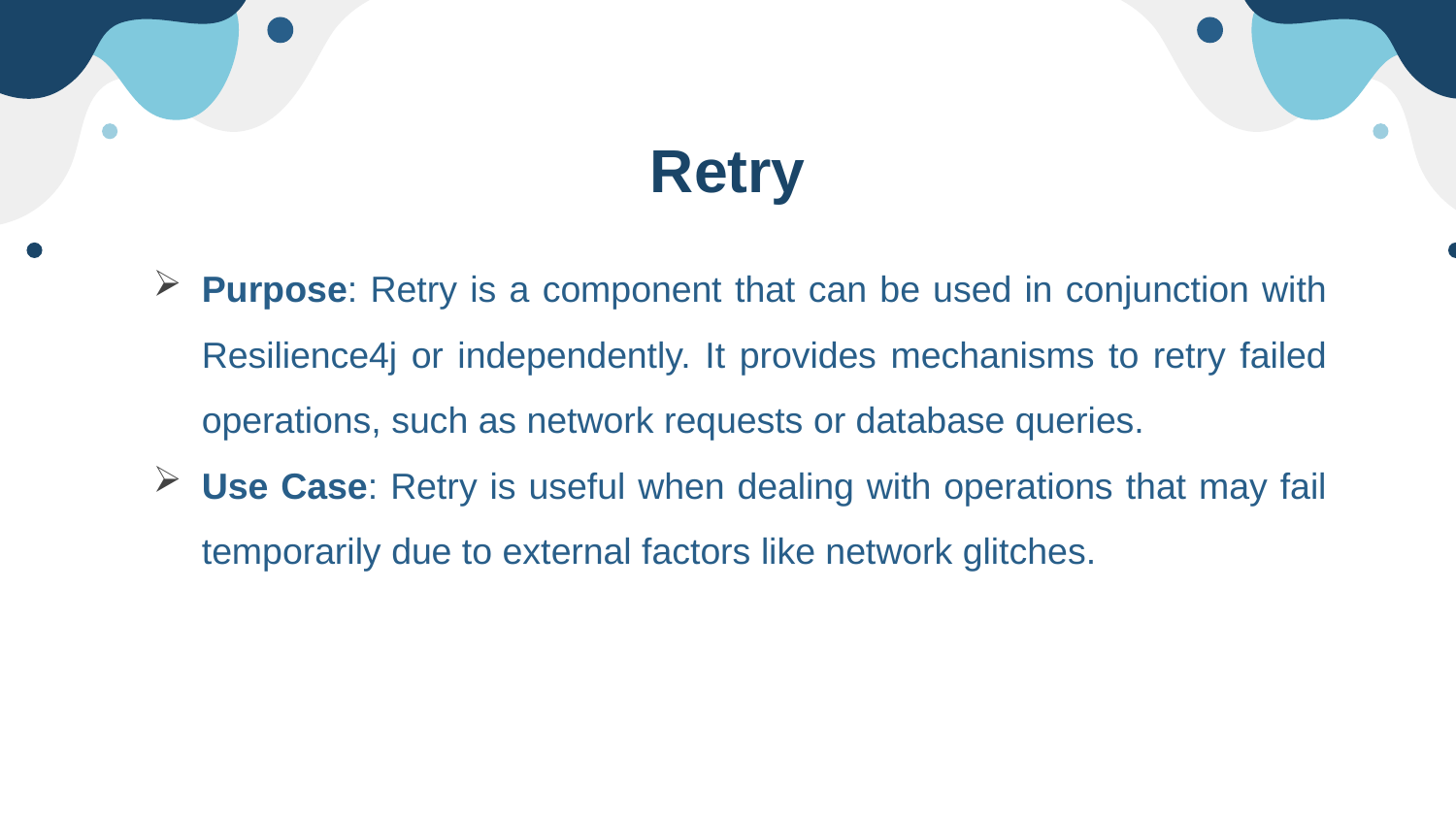

# Retry
Purpose: Retry is a component that can be used in conjunction with Resilience4j or independently. It provides mechanisms to retry failed operations, such as network requests or database queries.
Use Case: Retry is useful when dealing with operations that may fail temporarily due to external factors like network glitches.